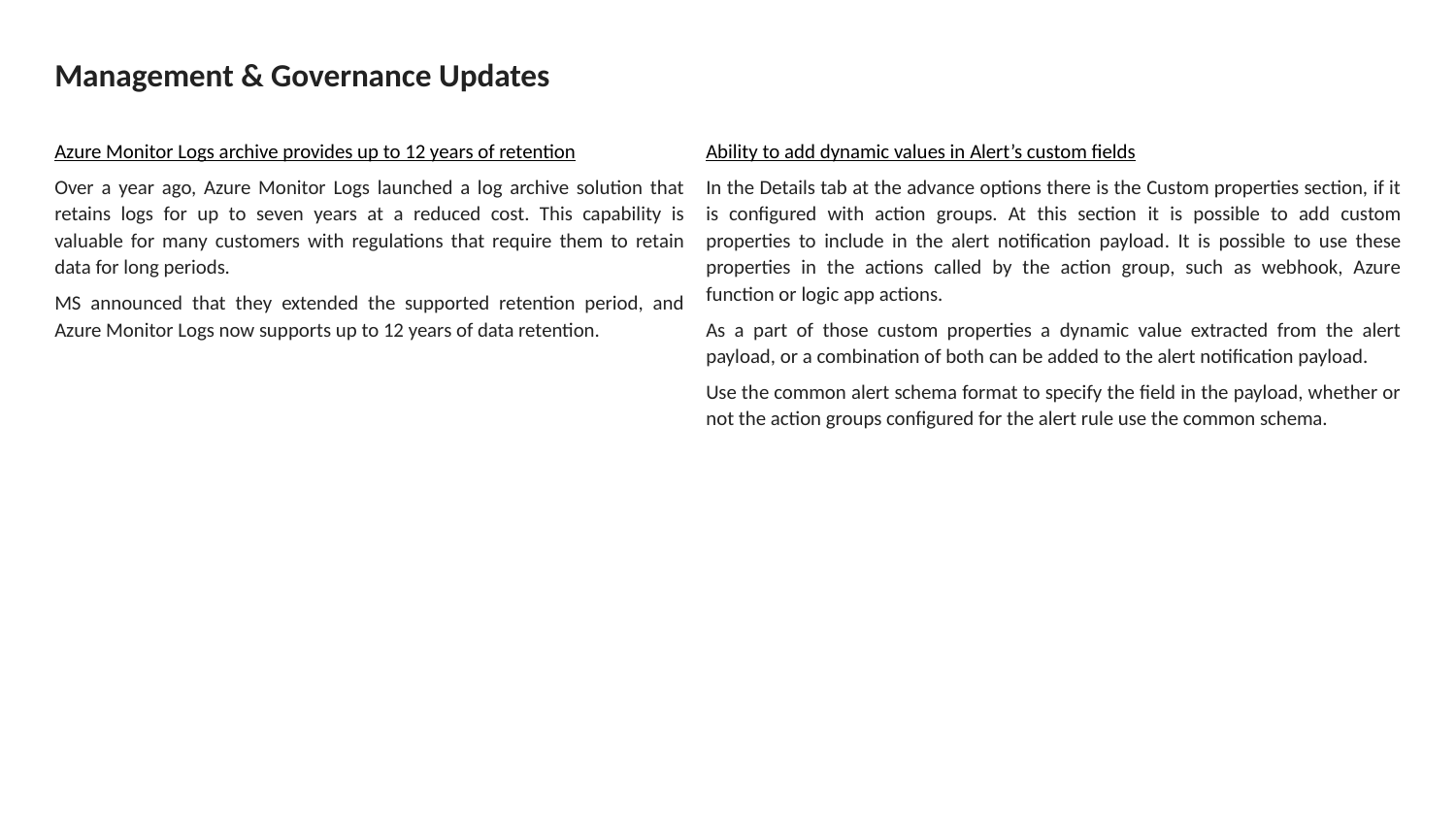

# Management & Governance Updates
Azure Monitor Logs archive provides up to 12 years of retention
Over a year ago, Azure Monitor Logs launched a log archive solution that retains logs for up to seven years at a reduced cost. This capability is valuable for many customers with regulations that require them to retain data for long periods.
MS announced that they extended the supported retention period, and Azure Monitor Logs now supports up to 12 years of data retention.
Ability to add dynamic values in Alert’s custom fields
In the Details tab at the advance options there is the Custom properties section, if it is configured with action groups. At this section it is possible to add custom properties to include in the alert notification payload. It is possible to use these properties in the actions called by the action group, such as webhook, Azure function or logic app actions.
As a part of those custom properties a dynamic value extracted from the alert payload, or a combination of both can be added to the alert notification payload.
Use the common alert schema format to specify the field in the payload, whether or not the action groups configured for the alert rule use the common schema.